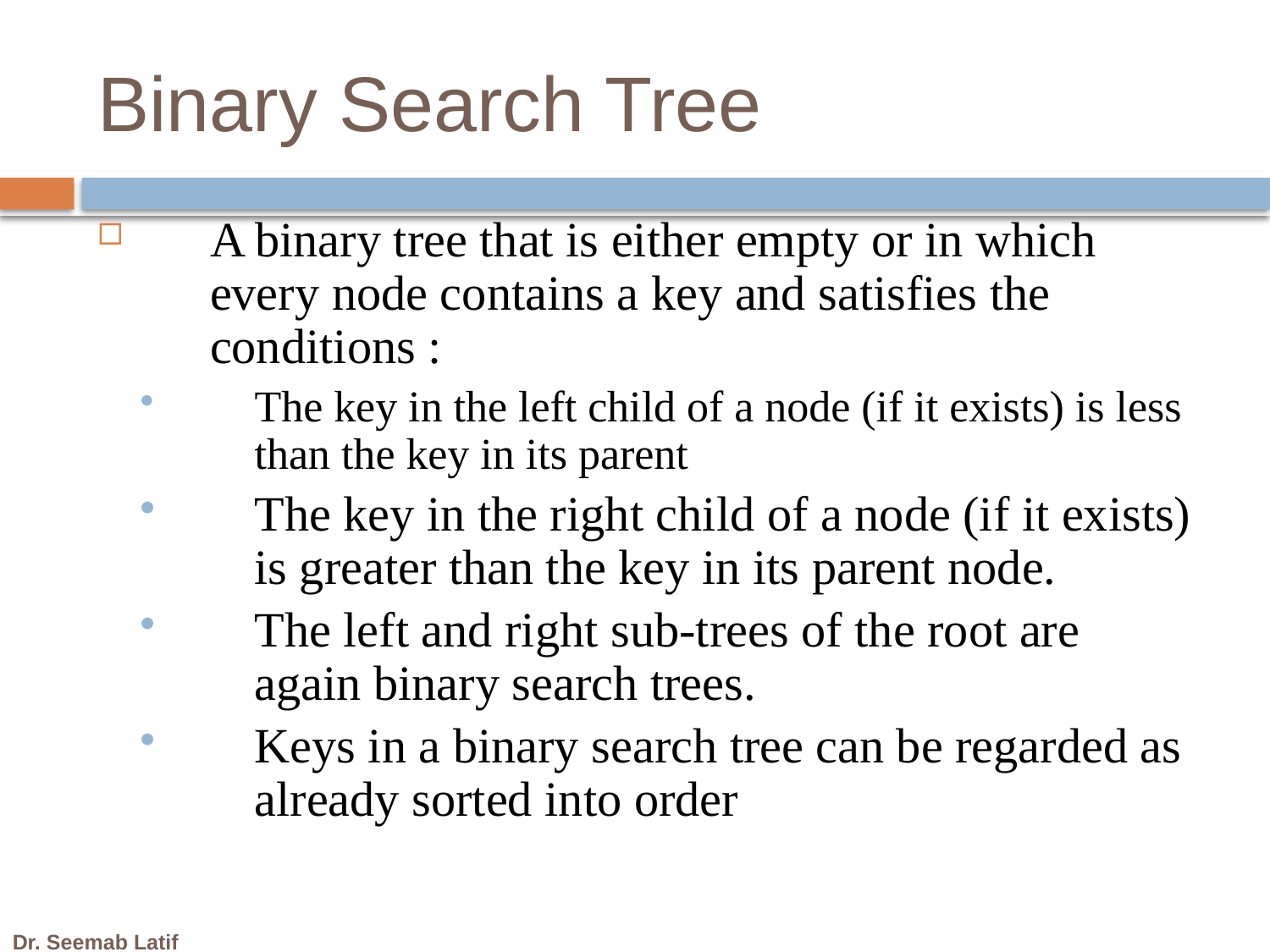

# Binary Search Tree
A binary tree that is either empty or in which every node contains a key and satisfies the conditions :
The key in the left child of a node (if it exists) is less than the key in its parent
The key in the right child of a node (if it exists) is greater than the key in its parent node.
The left and right sub-trees of the root are again binary search trees.
Keys in a binary search tree can be regarded as already sorted into order